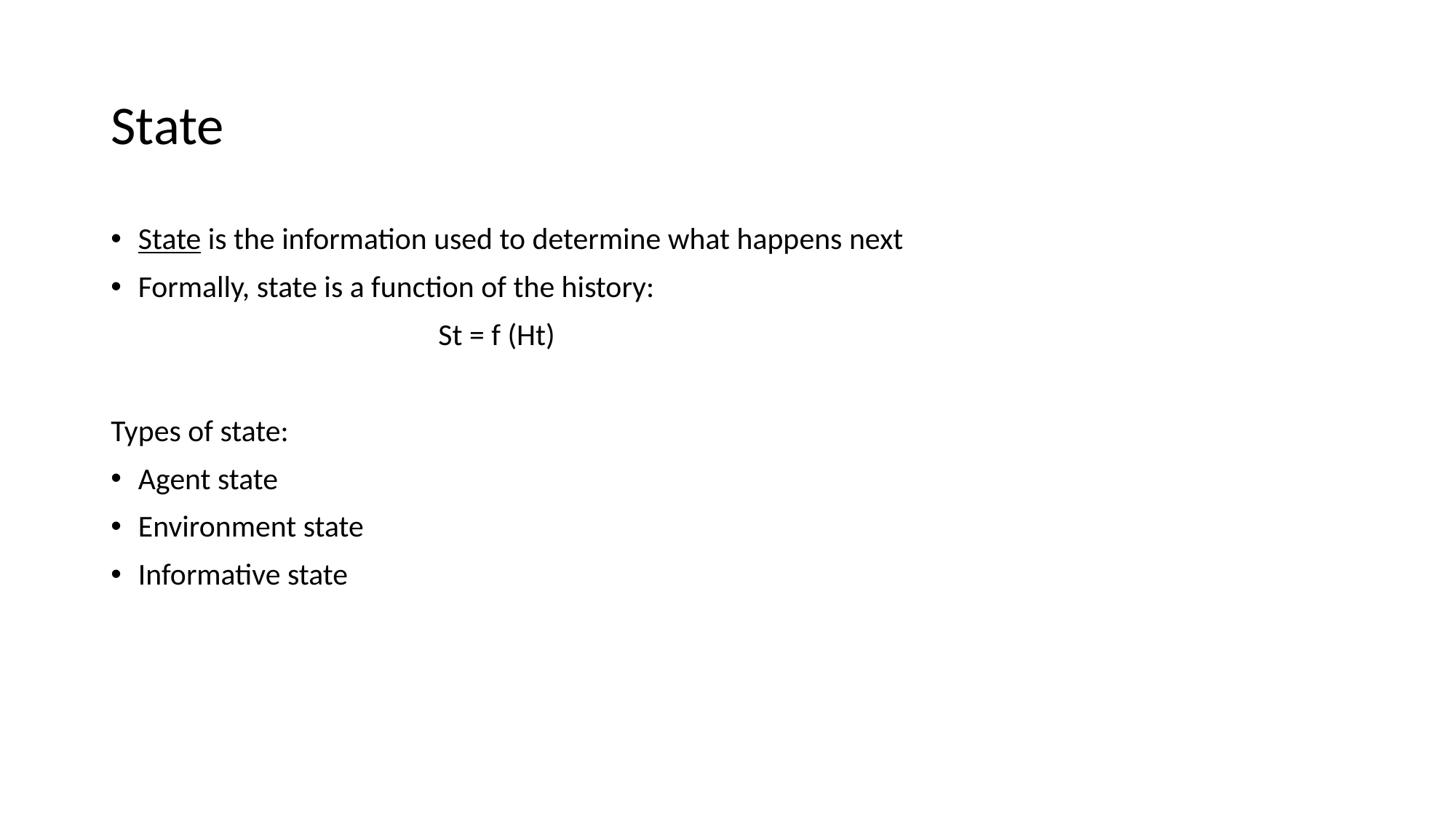

# State
State is the information used to determine what happens next
Formally, state is a function of the history:
			St = f (Ht)

Types of state:
Agent state
Environment state
Informative state